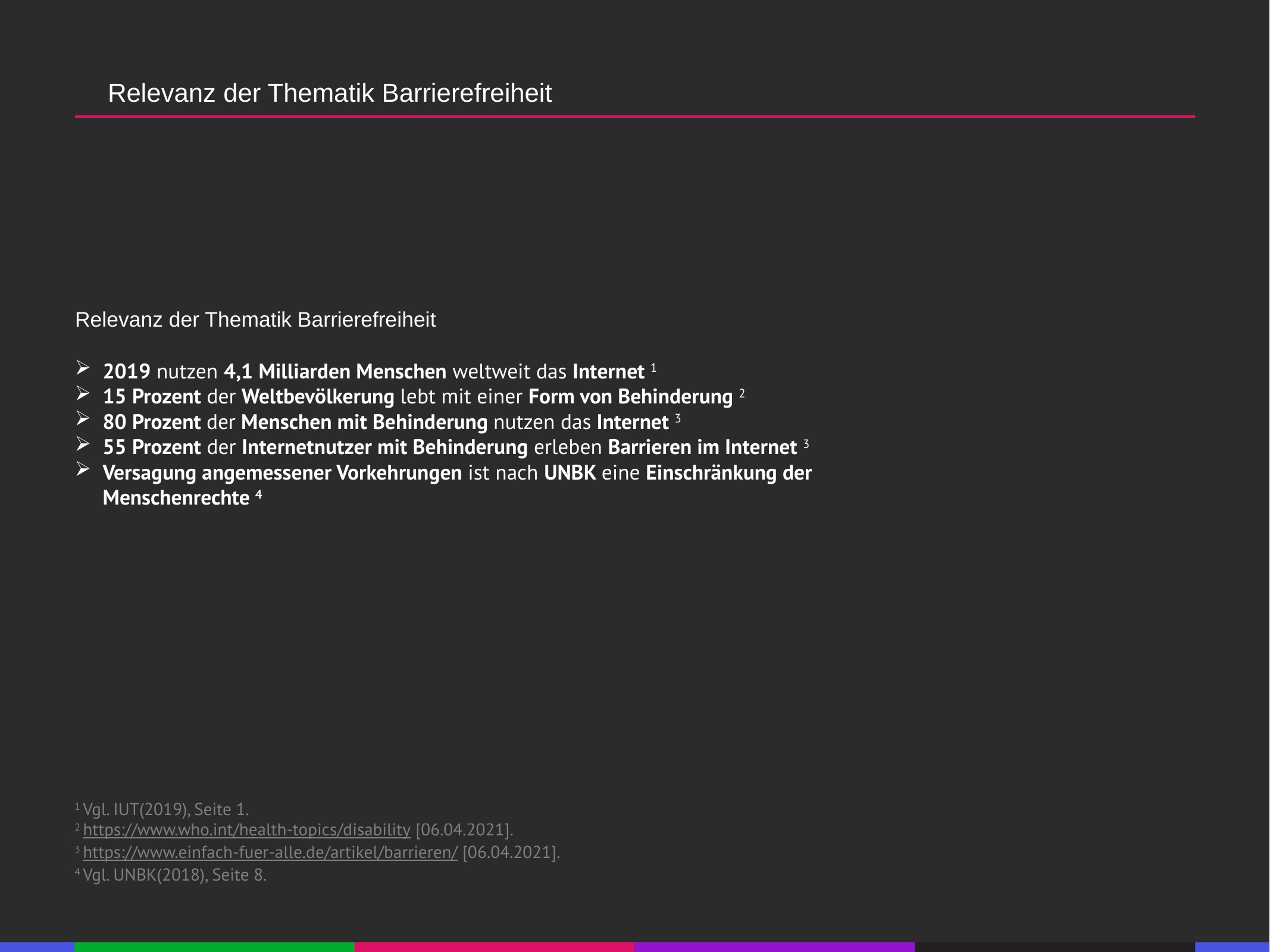

67
Relevanz der Thematik Barrierefreiheit
53

21
53
21
53
Relevanz der Thematik Barrierefreiheit
21
53
2019 nutzen 4,1 Milliarden Menschen weltweit das Internet 1
15 Prozent der Weltbevölkerung lebt mit einer Form von Behinderung 2
80 Prozent der Menschen mit Behinderung nutzen das Internet 3
55 Prozent der Internetnutzer mit Behinderung erleben Barrieren im Internet 3
Versagung angemessener Vorkehrungen ist nach UNBK eine Einschränkung der Menschenrechte 4

21
53
21
53
21
53
21
53
21
1 Vgl. IUT(2019), Seite 1.
2 https://www.who.int/health-topics/disability [06.04.2021].
3 https://www.einfach-fuer-alle.de/artikel/barrieren/ [06.04.2021].
4 Vgl. UNBK(2018), Seite 8.
53

133
21
133
21
133
21
133
21
133
21
133